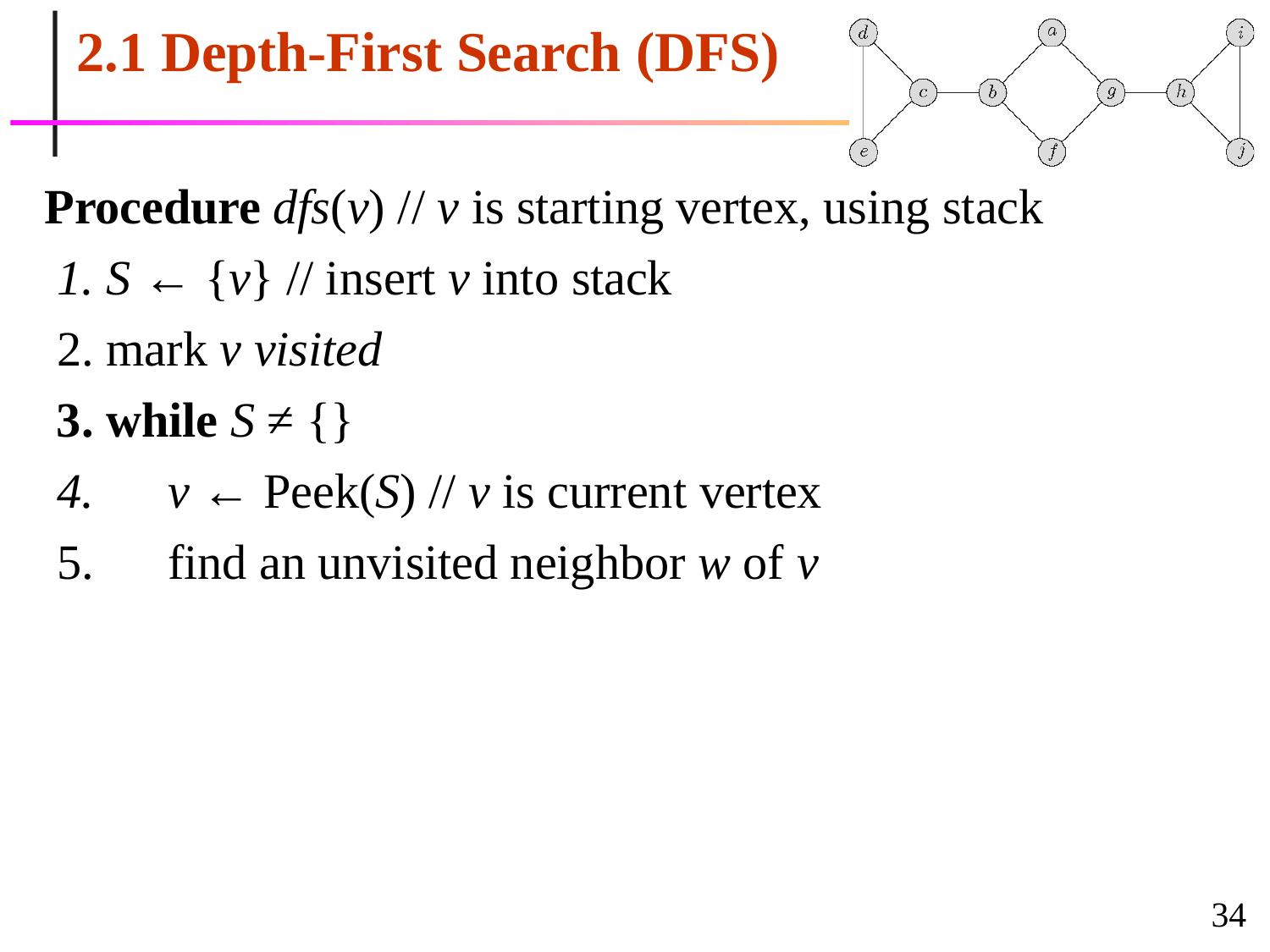

# 2.1 Depth-First Search (DFS)

Procedure dfs(v) // v is starting vertex, using stack
S ← {v} // insert v into stack
mark v visited
while S ≠ {}
v ← Peek(S) // v is current vertex
find an unvisited neighbor w of v
34